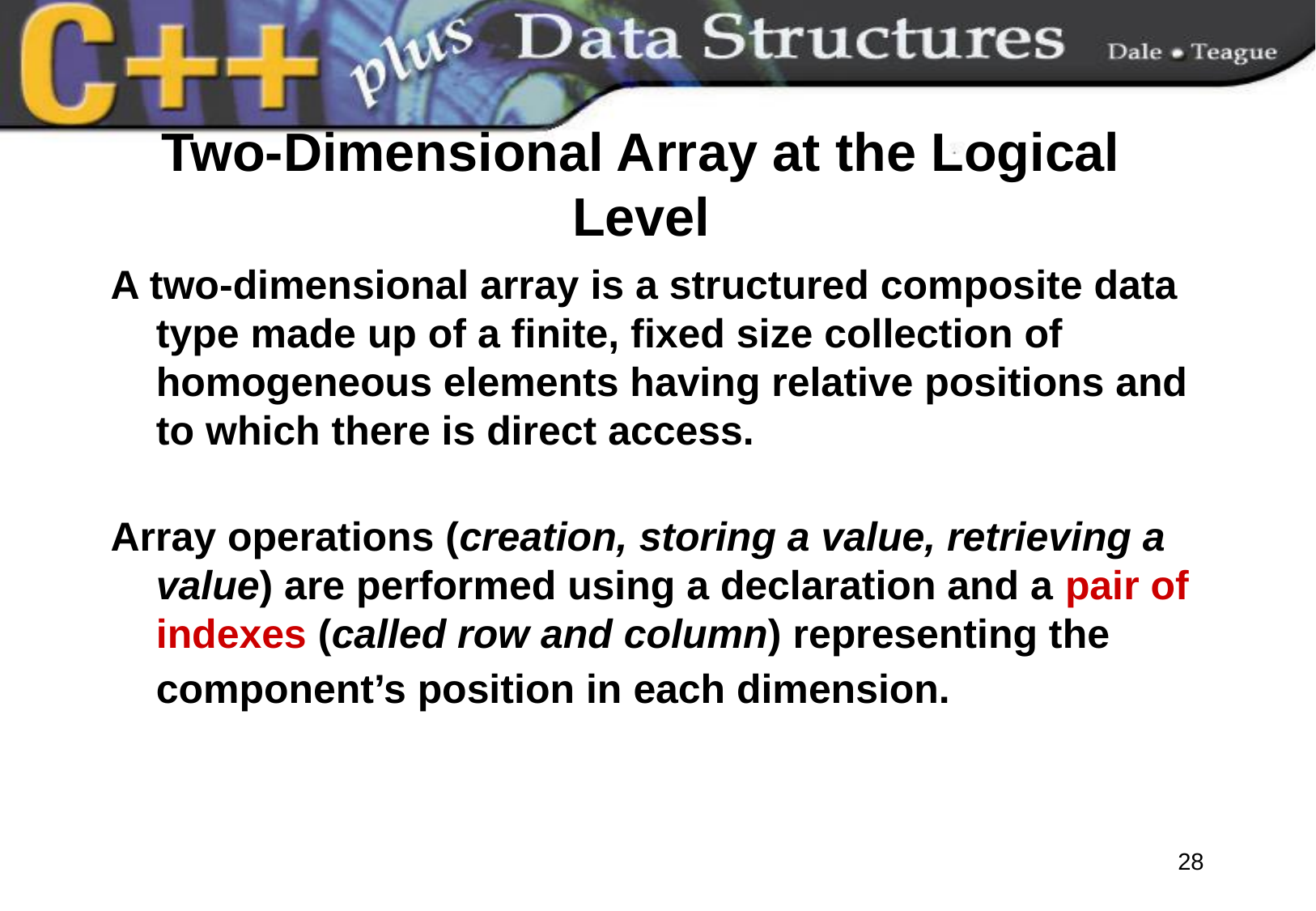

# Two-Dimensional Array at the Logical Level
A two-dimensional array is a structured composite data type made up of a finite, fixed size collection of homogeneous elements having relative positions and to which there is direct access.

Array operations (creation, storing a value, retrieving a value) are performed using a declaration and a pair of indexes (called row and column) representing the component’s position in each dimension.

28